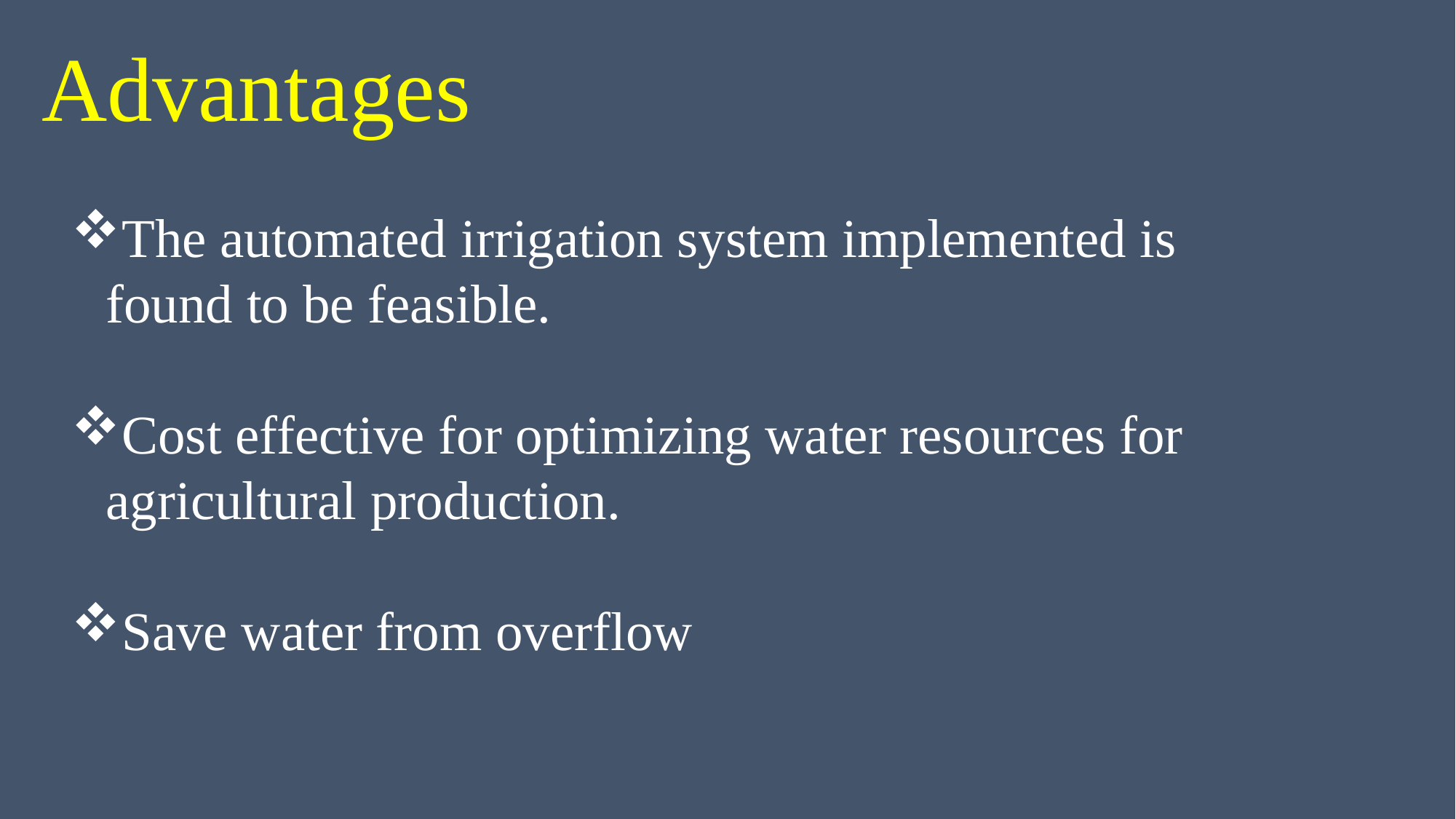

Advantages
The automated irrigation system implemented is found to be feasible.

Cost effective for optimizing water resources for agricultural production.

Save water from overflow